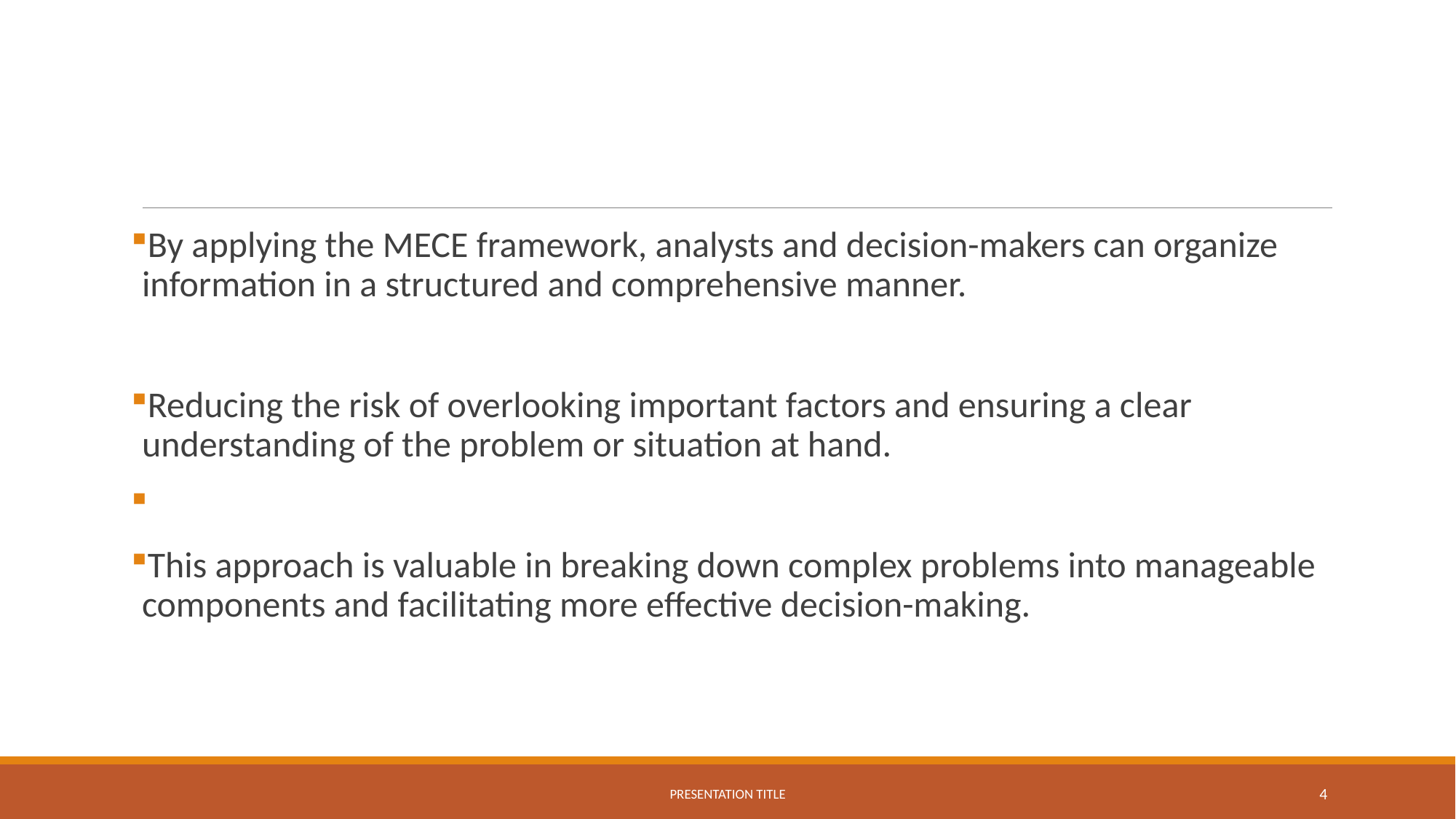

#
By applying the MECE framework, analysts and decision-makers can organize information in a structured and comprehensive manner.

Reducing the risk of overlooking important factors and ensuring a clear understanding of the problem or situation at hand.

This approach is valuable in breaking down complex problems into manageable components and facilitating more effective decision-making.

Presentation title
4